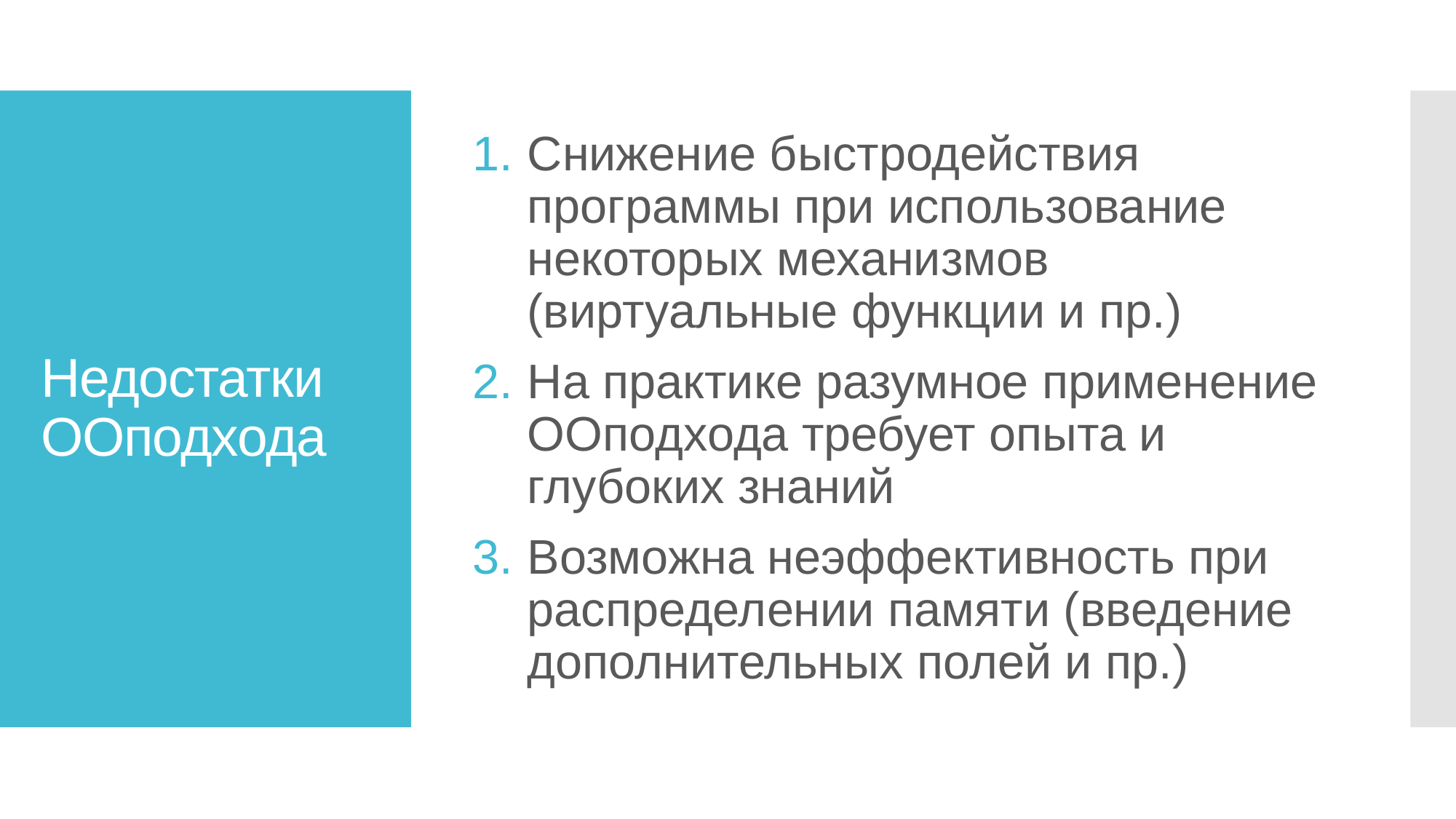

Снижение быстродействия программы при использование некоторых механизмов (виртуальные функции и пр.)
На практике разумное применение ООподхода требует опыта и глубоких знаний
Возможна неэффективность при распределении памяти (введение дополнительных полей и пр.)
# Недостатки ООподхода